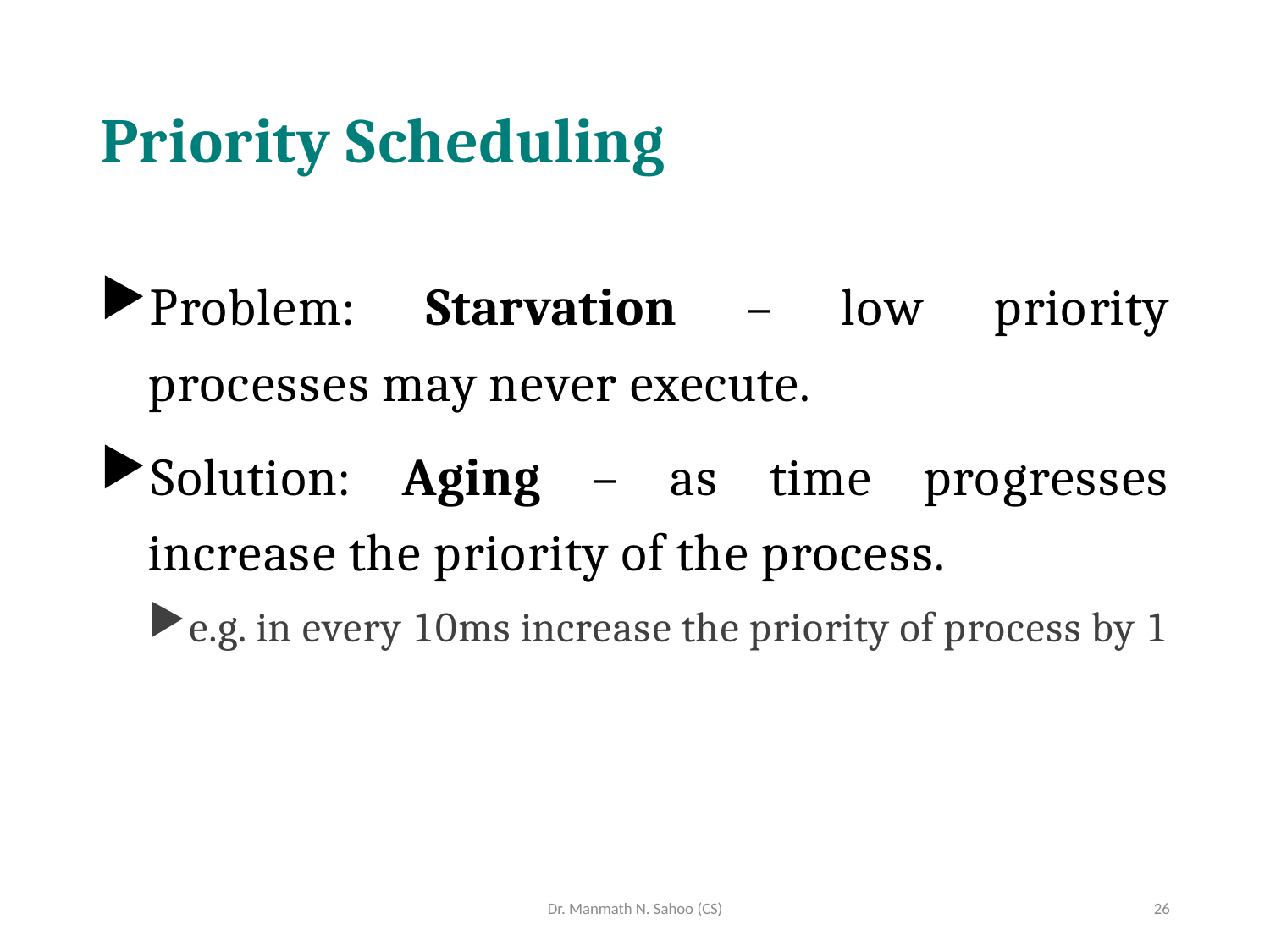

# Priority Scheduling
Problem: Starvation – low priority processes may never execute.
Solution: Aging – as time progresses increase the priority of the process.
e.g. in every 10ms increase the priority of process by 1

Dr. Manmath N. Sahoo (CS)
26